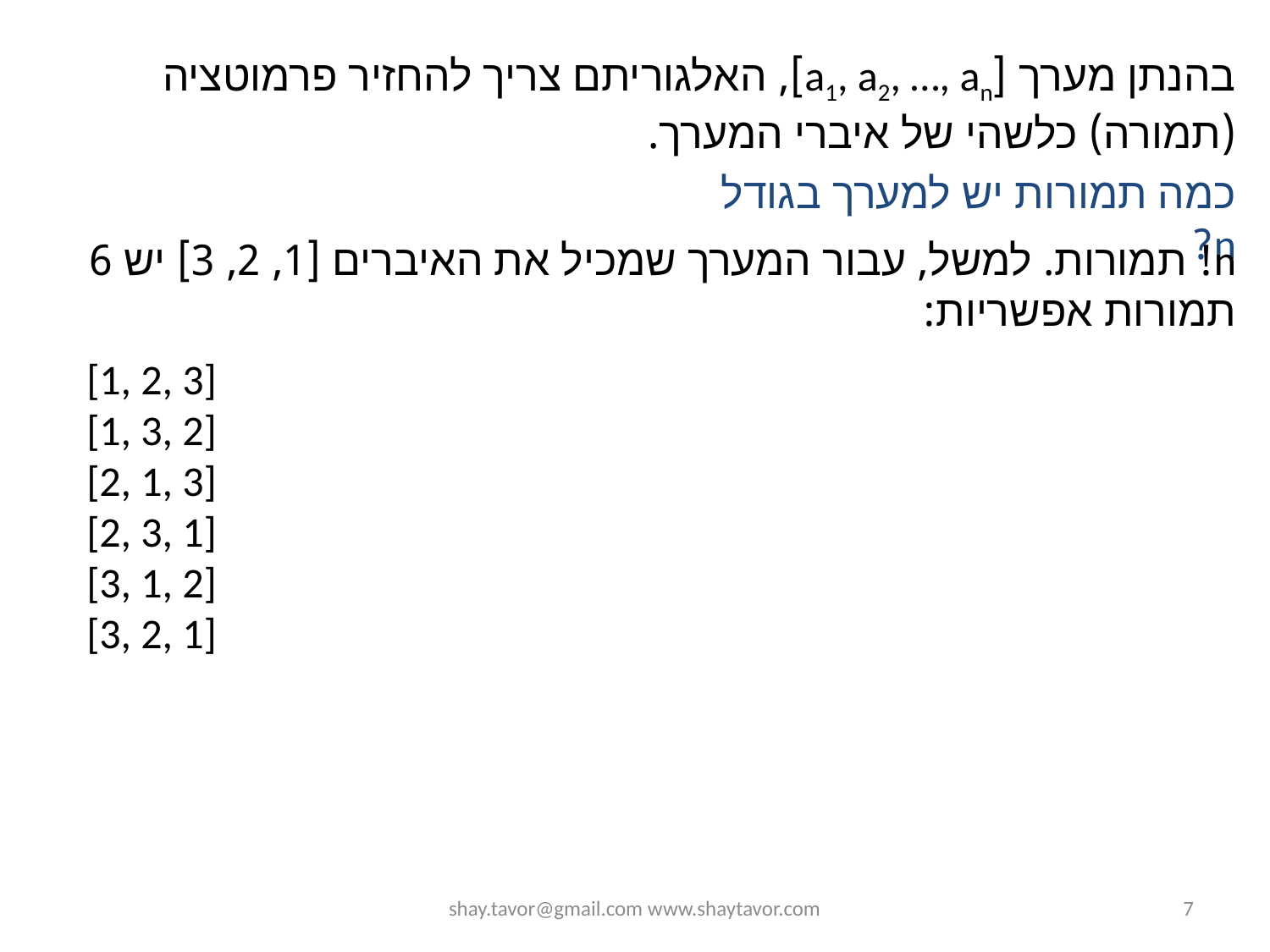

בהנתן מערך [a1, a2, …, an], האלגוריתם צריך להחזיר פרמוטציה (תמורה) כלשהי של איברי המערך.
כמה תמורות יש למערך בגודל n?
n! תמורות. למשל, עבור המערך שמכיל את האיברים [1, 2, 3] יש 6 תמורות אפשריות:
[1, 2, 3]
[1, 3, 2]
[2, 1, 3]
[2, 3, 1]
[3, 1, 2]
[3, 2, 1]
shay.tavor@gmail.com www.shaytavor.com
7